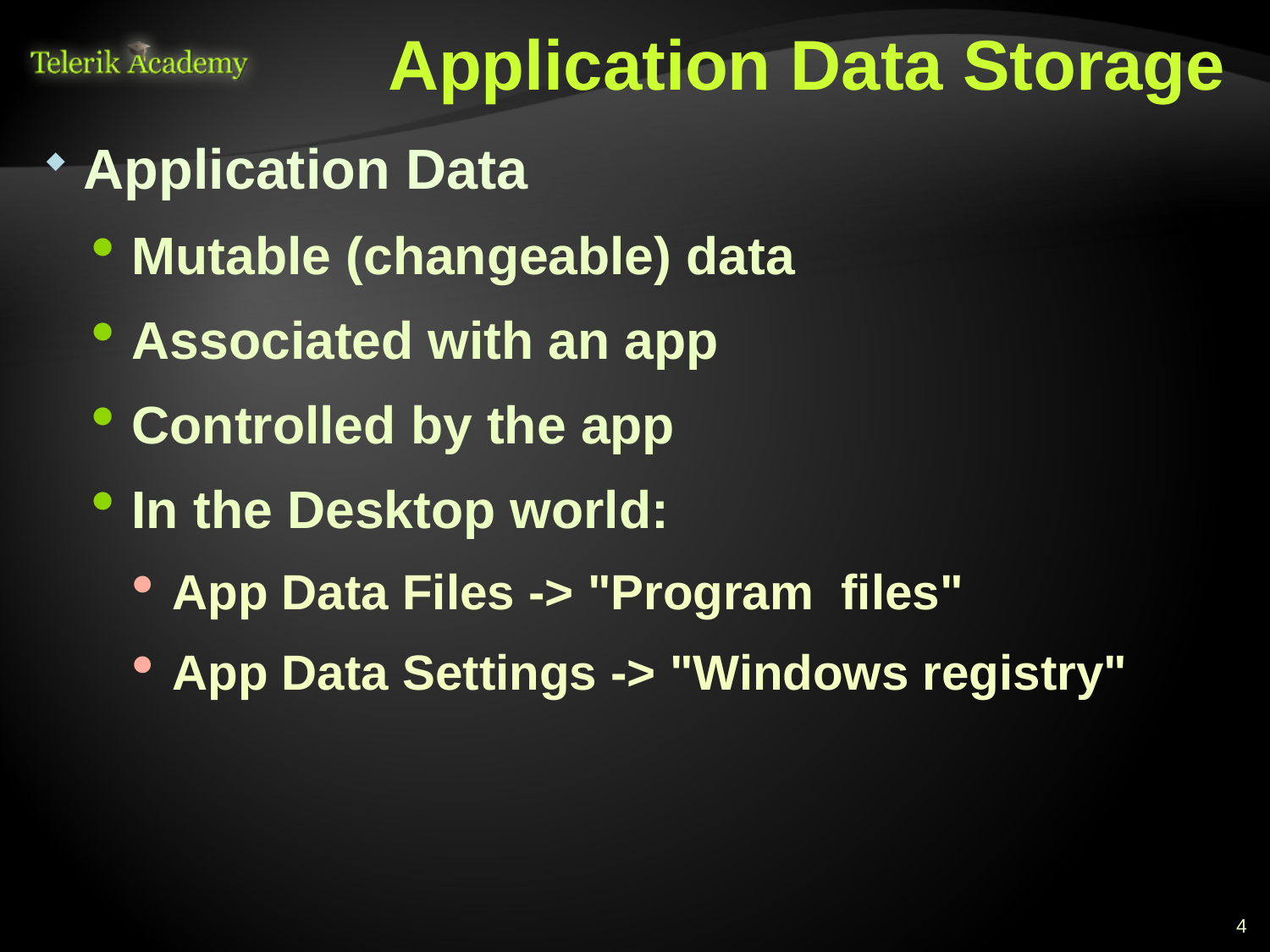

# Application Data Storage
Application Data
Mutable (changeable) data
Associated with an app
Controlled by the app
In the Desktop world:
App Data Files -> "Program  files"
App Data Settings -> "Windows registry"
4